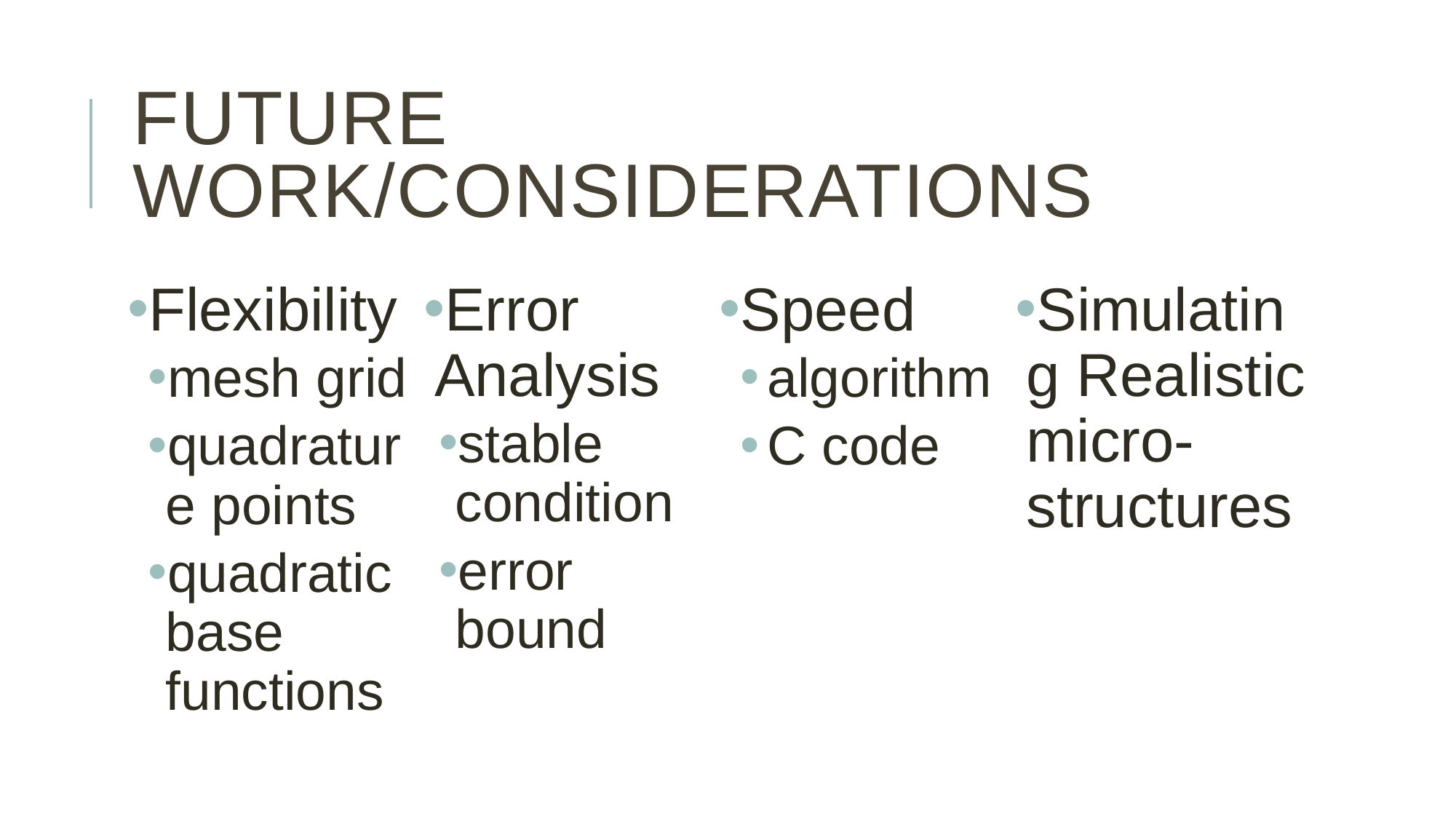

# Future work/Considerations
Flexibility
mesh grid
quadrature points
quadratic base functions
Error Analysis
stable condition
error bound

Speed
algorithm
C code

Simulating Realistic micro-structures